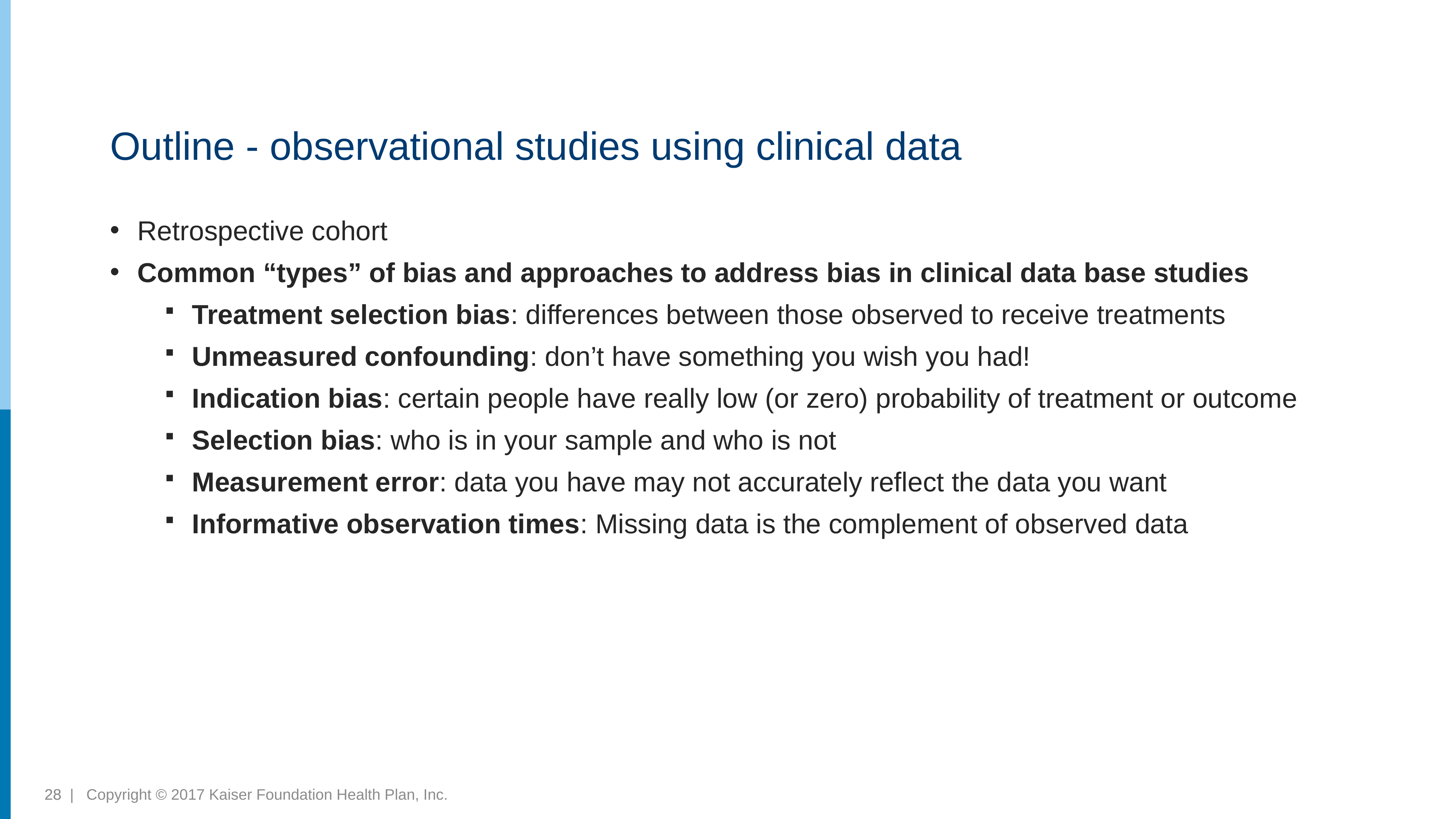

# Outline - observational studies using clinical data
Retrospective cohort
Common “types” of bias and approaches to address bias in clinical data base studies
Treatment selection bias: differences between those observed to receive treatments
Unmeasured confounding: don’t have something you wish you had!
Indication bias: certain people have really low (or zero) probability of treatment or outcome
Selection bias: who is in your sample and who is not
Measurement error: data you have may not accurately reflect the data you want
Informative observation times: Missing data is the complement of observed data
28